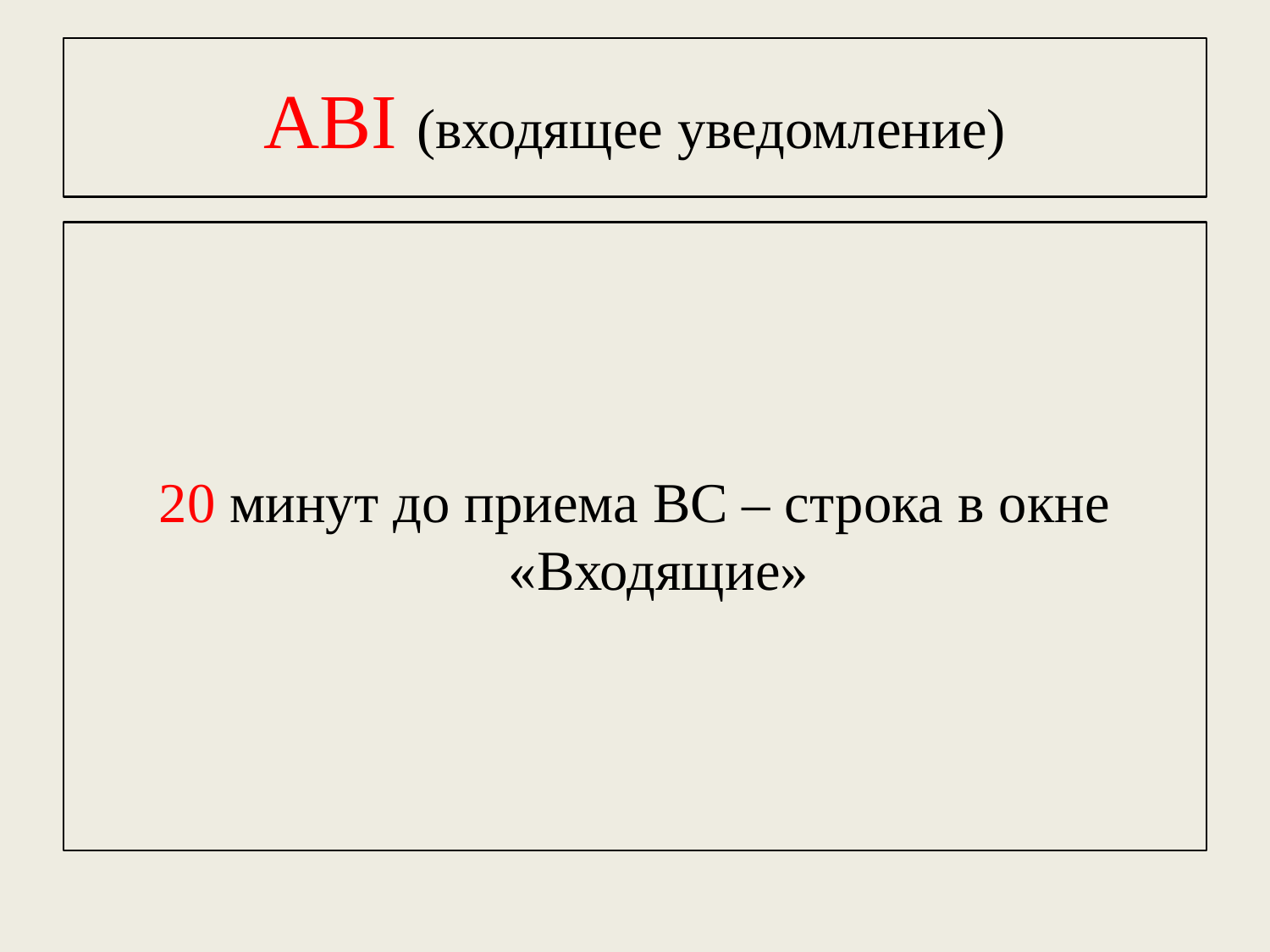

# ABI (входящее уведомление)

20 минут до приема ВС – строка в окне «Входящие»